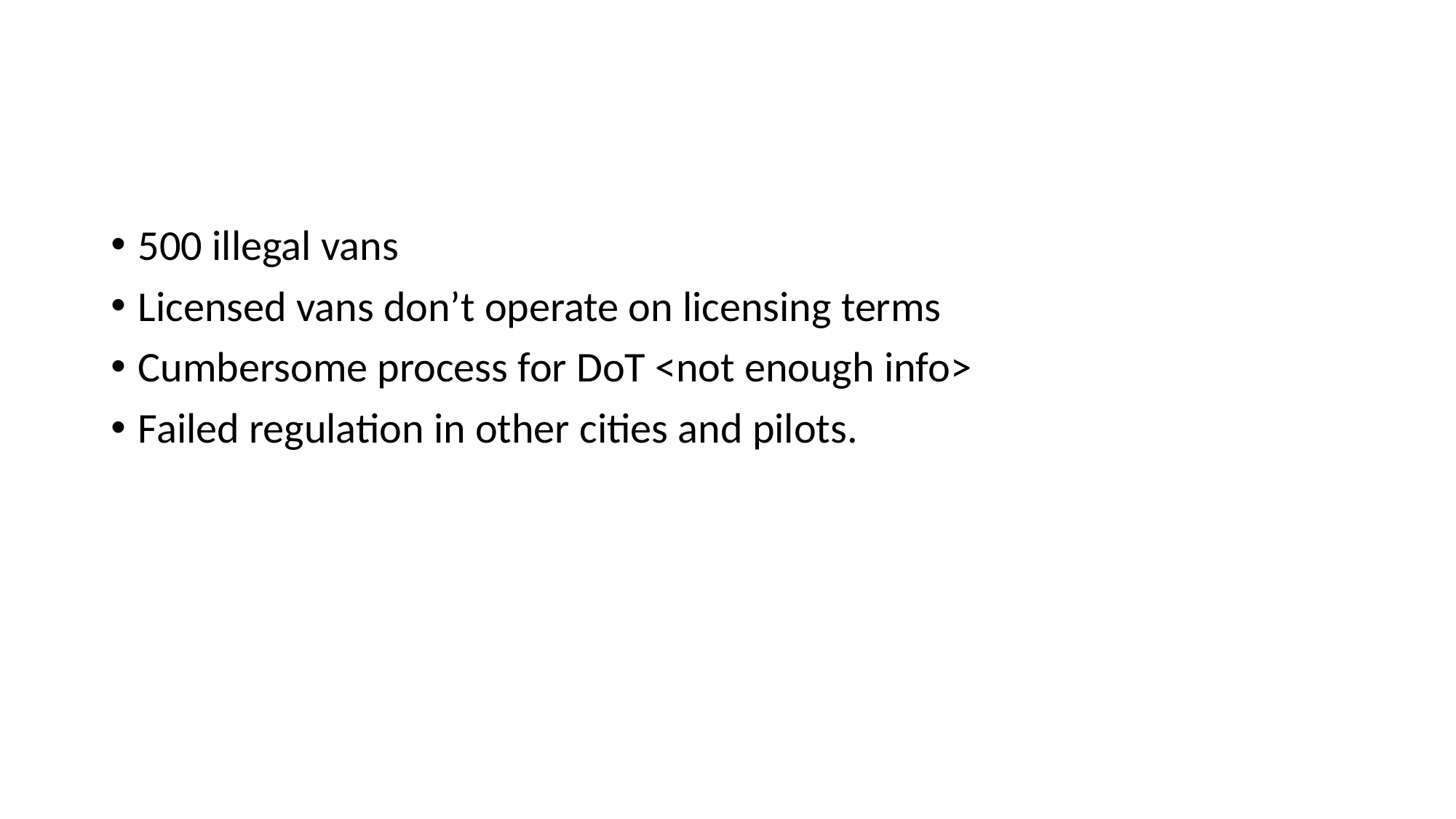

#
500 illegal vans
Licensed vans don’t operate on licensing terms
Cumbersome process for DoT <not enough info>
Failed regulation in other cities and pilots.